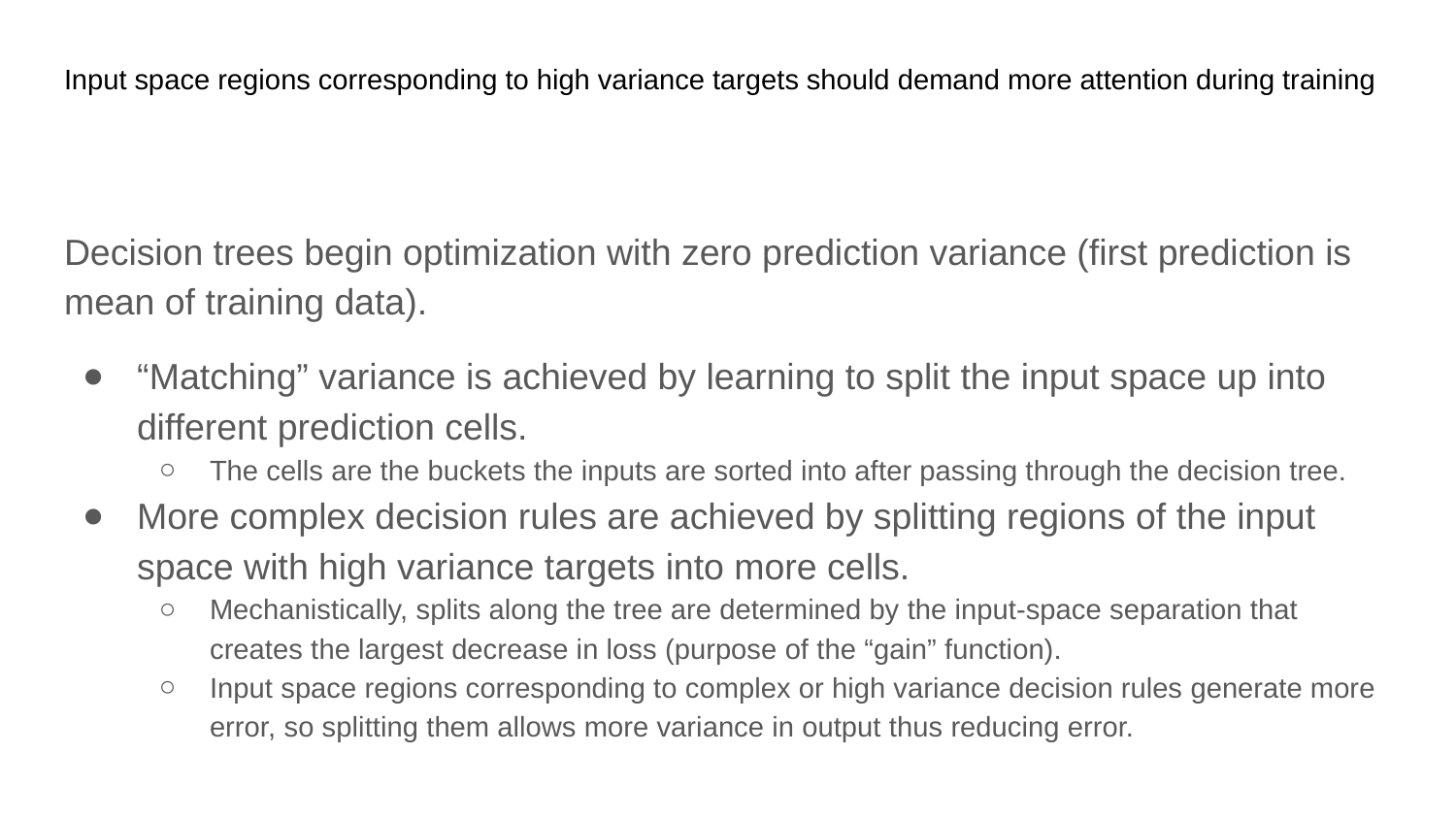

# Input space regions corresponding to high variance targets should demand more attention during training
Decision trees begin optimization with zero prediction variance (first prediction is mean of training data).
“Matching” variance is achieved by learning to split the input space up into different prediction cells.
The cells are the buckets the inputs are sorted into after passing through the decision tree.
More complex decision rules are achieved by splitting regions of the input space with high variance targets into more cells.
Mechanistically, splits along the tree are determined by the input-space separation that creates the largest decrease in loss (purpose of the “gain” function).
Input space regions corresponding to complex or high variance decision rules generate more error, so splitting them allows more variance in output thus reducing error.